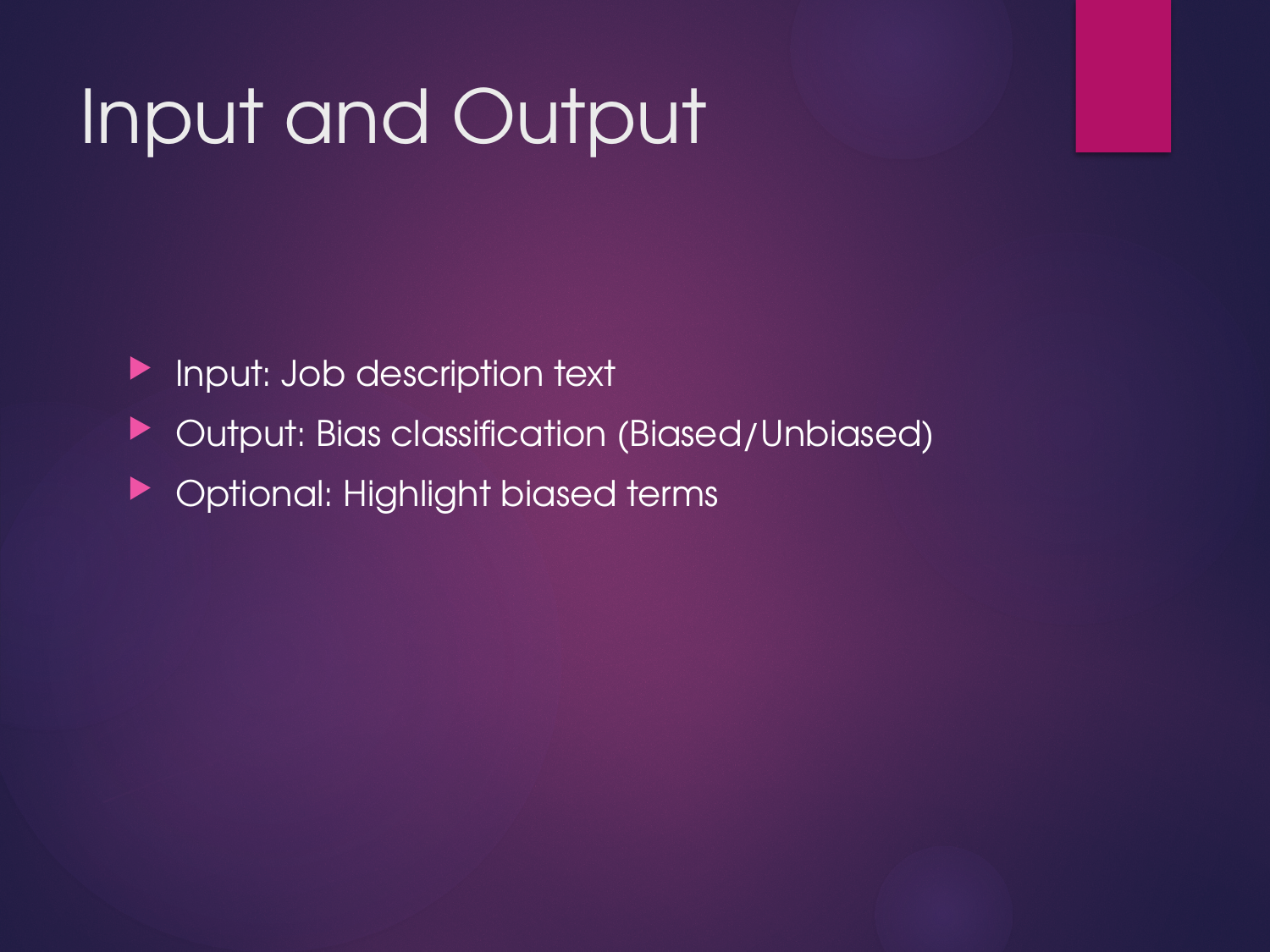

# Input and Output

Input: Job description text
Output: Bias classification (Biased/Unbiased)
Optional: Highlight biased terms